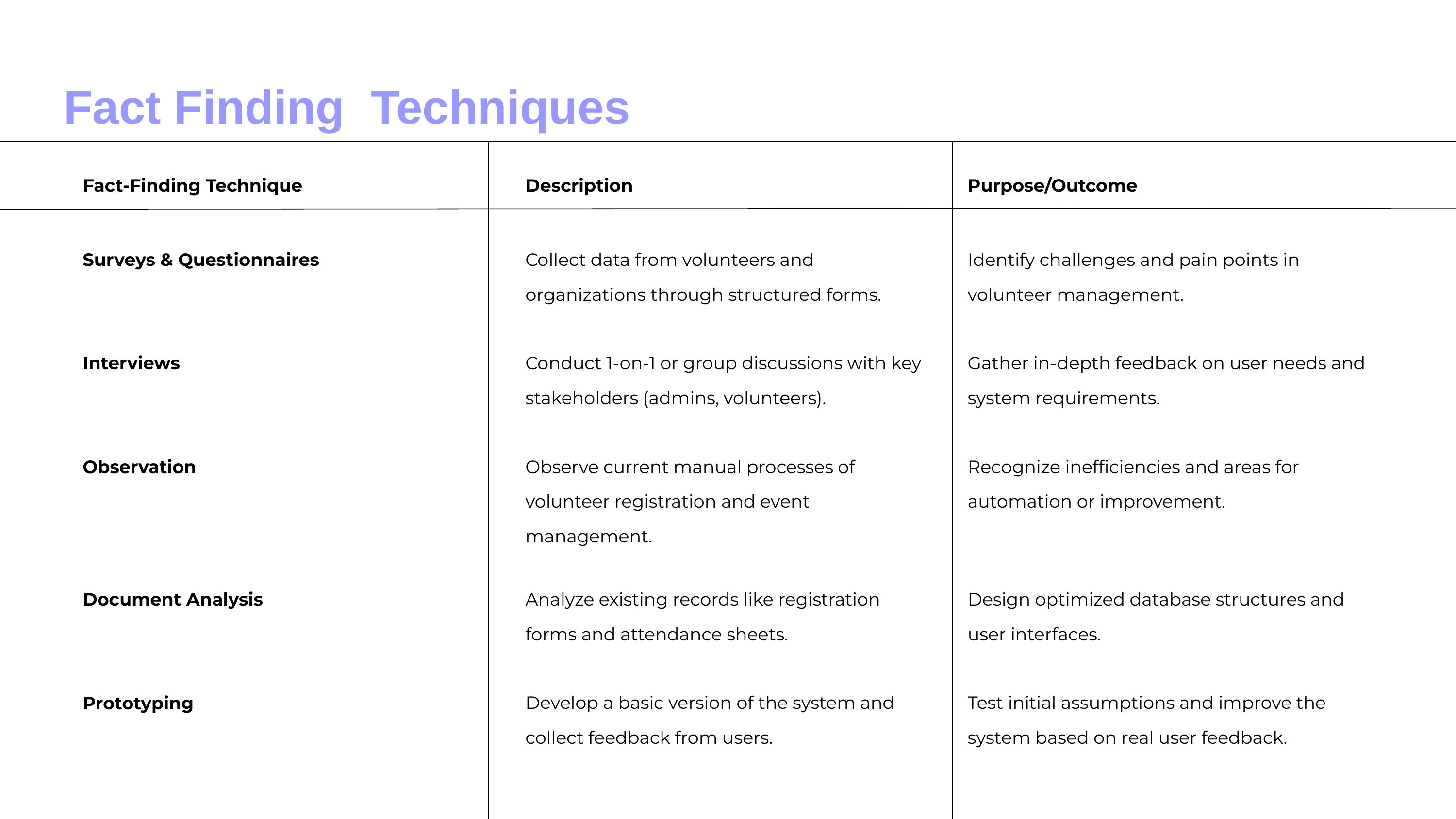

Fact Finding  Techniques

Fact-Finding Technique

Description

Purpose/Outcome

Surveys & Questionnaires

Collect data from volunteers and organizations through structured forms.

Identify challenges and pain points in volunteer management.

Interviews

Conduct 1-on-1 or group discussions with key stakeholders (admins, volunteers).

Gather in-depth feedback on user needs and system requirements.

Observation

Observe current manual processes of volunteer registration and event management.

Recognize inefficiencies and areas for automation or improvement.

Document Analysis

Analyze existing records like registration forms and attendance sheets.

Design optimized database structures and user interfaces.

Prototyping

Develop a basic version of the system and collect feedback from users.

Test initial assumptions and improve the system based on real user feedback.